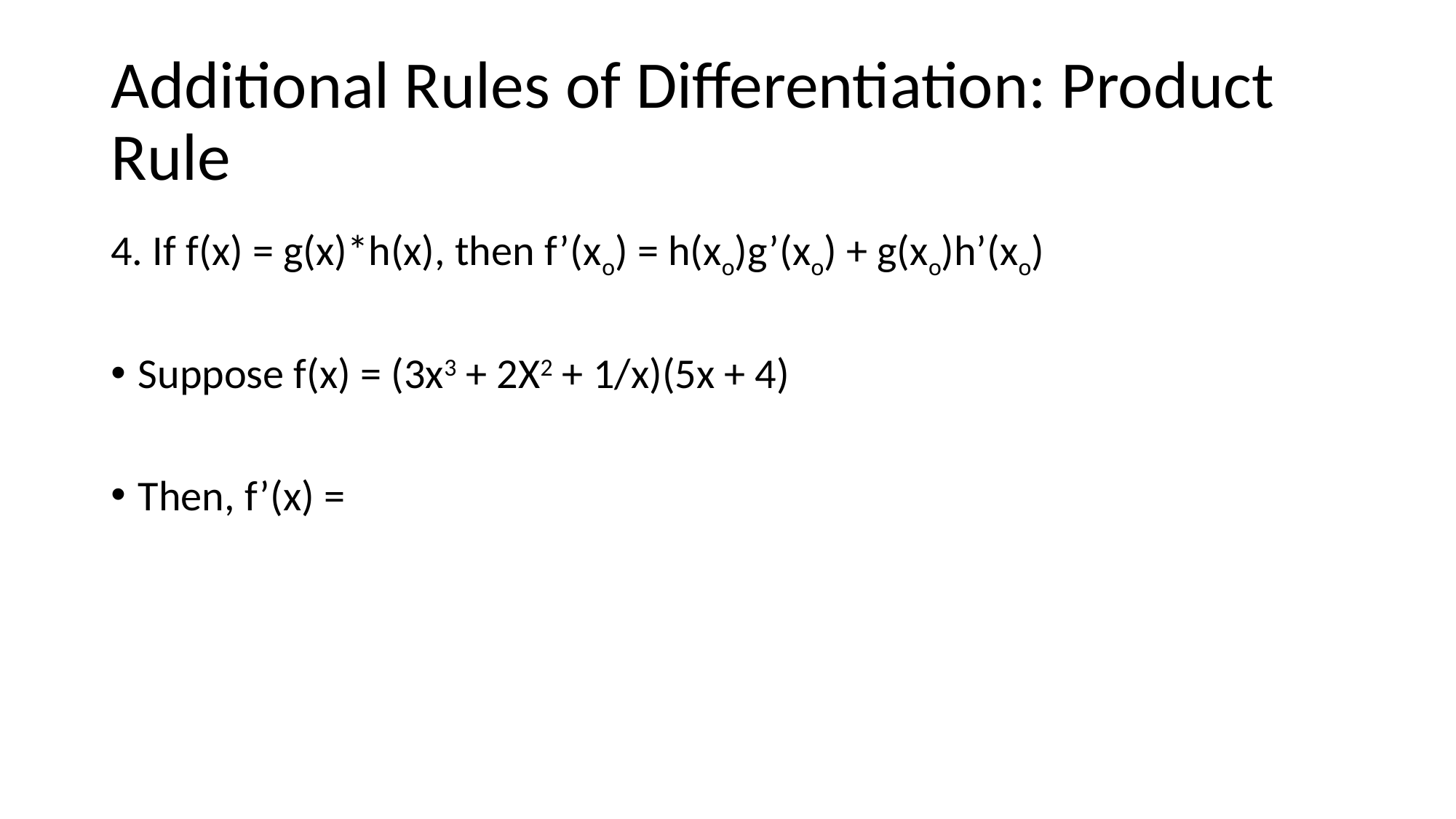

# Additional Rules of Differentiation: Product Rule
4. If f(x) = g(x)*h(x), then f’(xo) = h(xo)g’(xo) + g(xo)h’(xo)

Suppose f(x) = (3x3 + 2X2 + 1/x)(5x + 4)

Then, f’(x) =